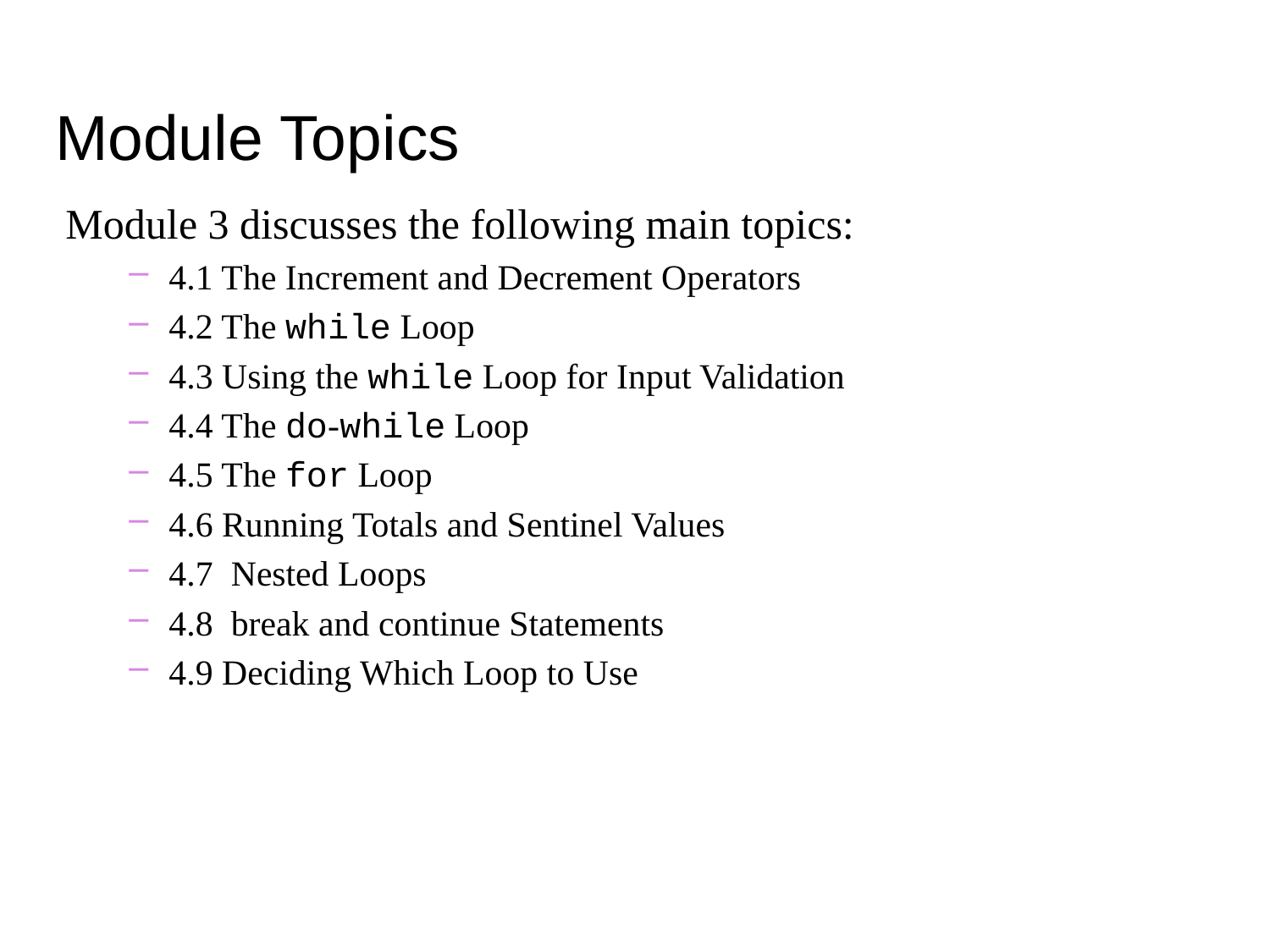

Module Topics
Module 3 discusses the following main topics:
4.1 The Increment and Decrement Operators
4.2 The while Loop
4.3 Using the while Loop for Input Validation
4.4 The do-while Loop
4.5 The for Loop
4.6 Running Totals and Sentinel Values
4.7  Nested Loops
4.8  break and continue Statements
4.9 Deciding Which Loop to Use